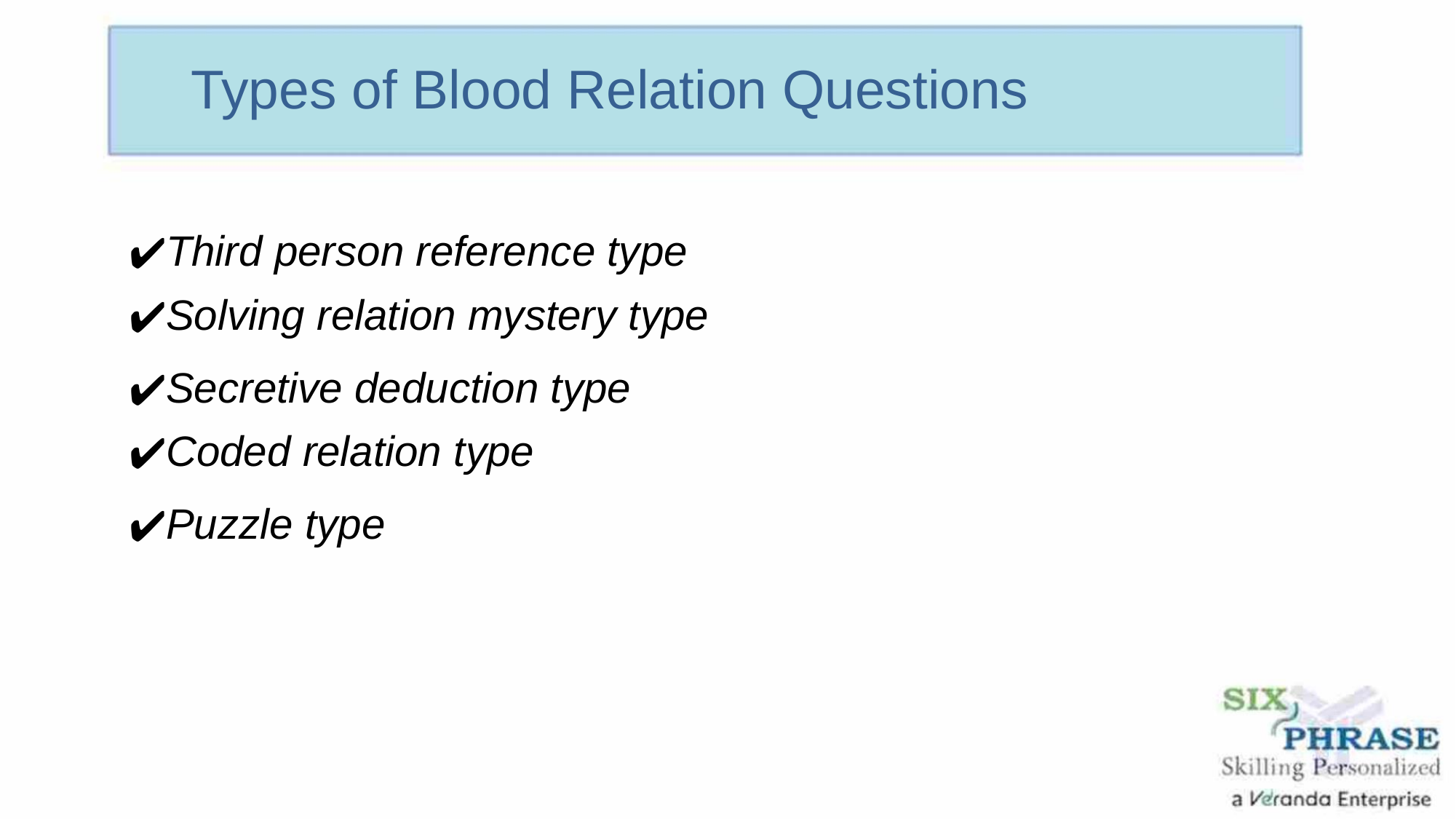

Types of Blood Relation Questions
Third person reference type
Solving relation mystery type
Secretive deduction type
Coded relation type
Puzzle type